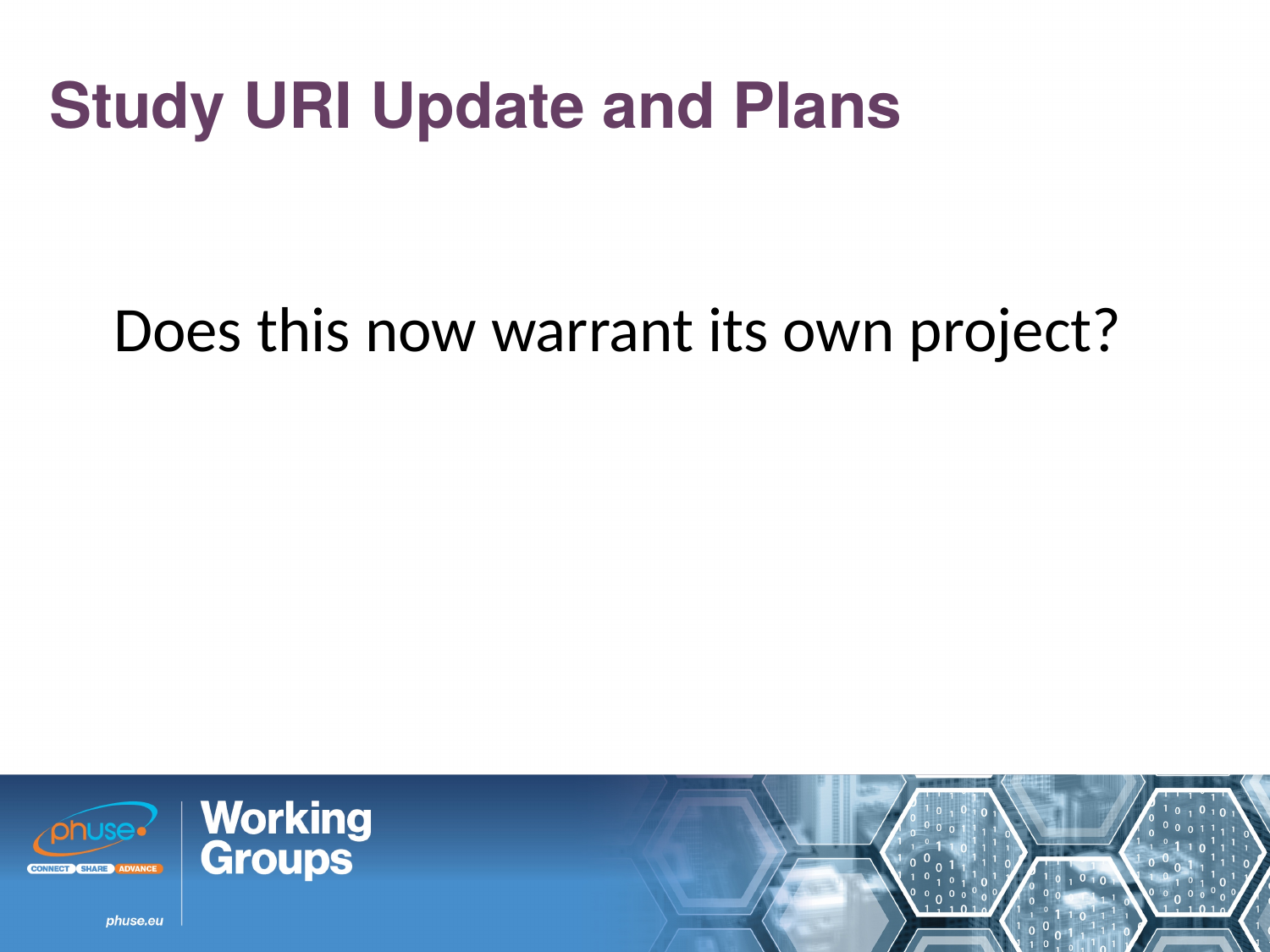

Study URI Update and Plans
Does this now warrant its own project?